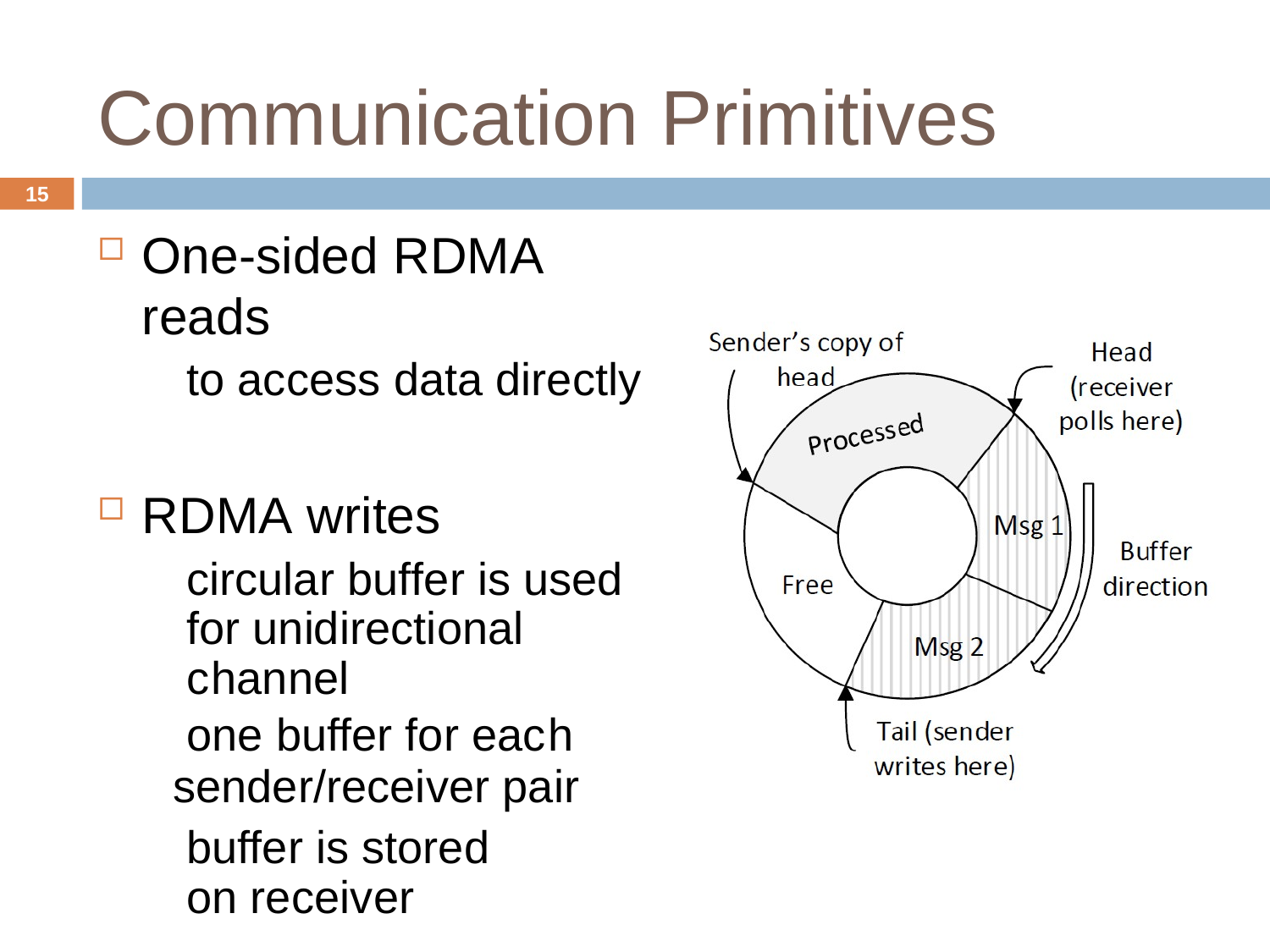

# Communication Primitives
15
One-sided RDMA reads
to access data directly

RDMA writes
circular buffer is used for unidirectional channel
one buffer for each
sender/receiver pair
buffer is stored on receiver